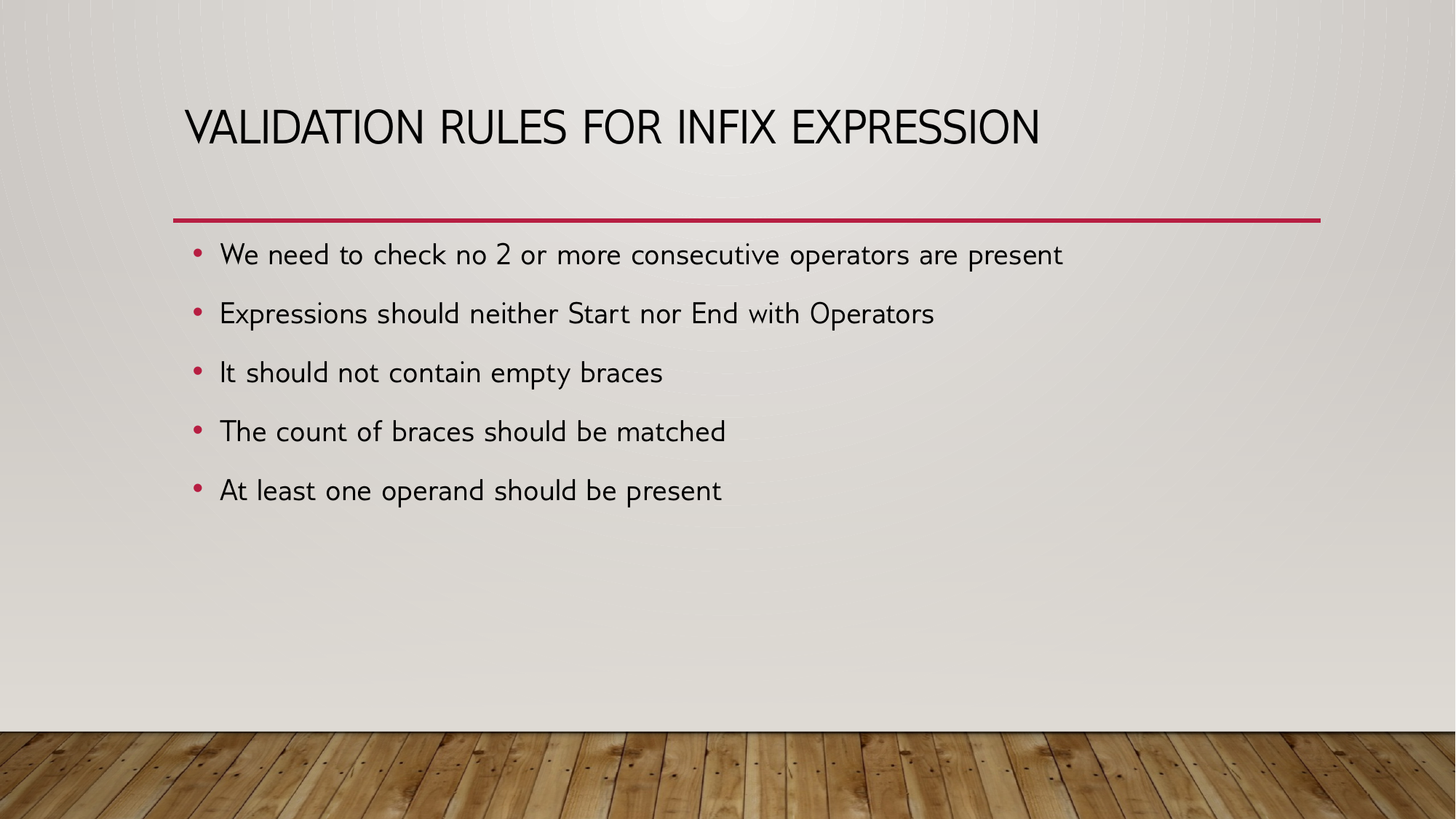

# Validation Rules for Infix Expression
We need to check no 2 or more consecutive operators are present
Expressions should neither Start nor End with Operators
It should not contain empty braces
The count of braces should be matched
At least one operand should be present